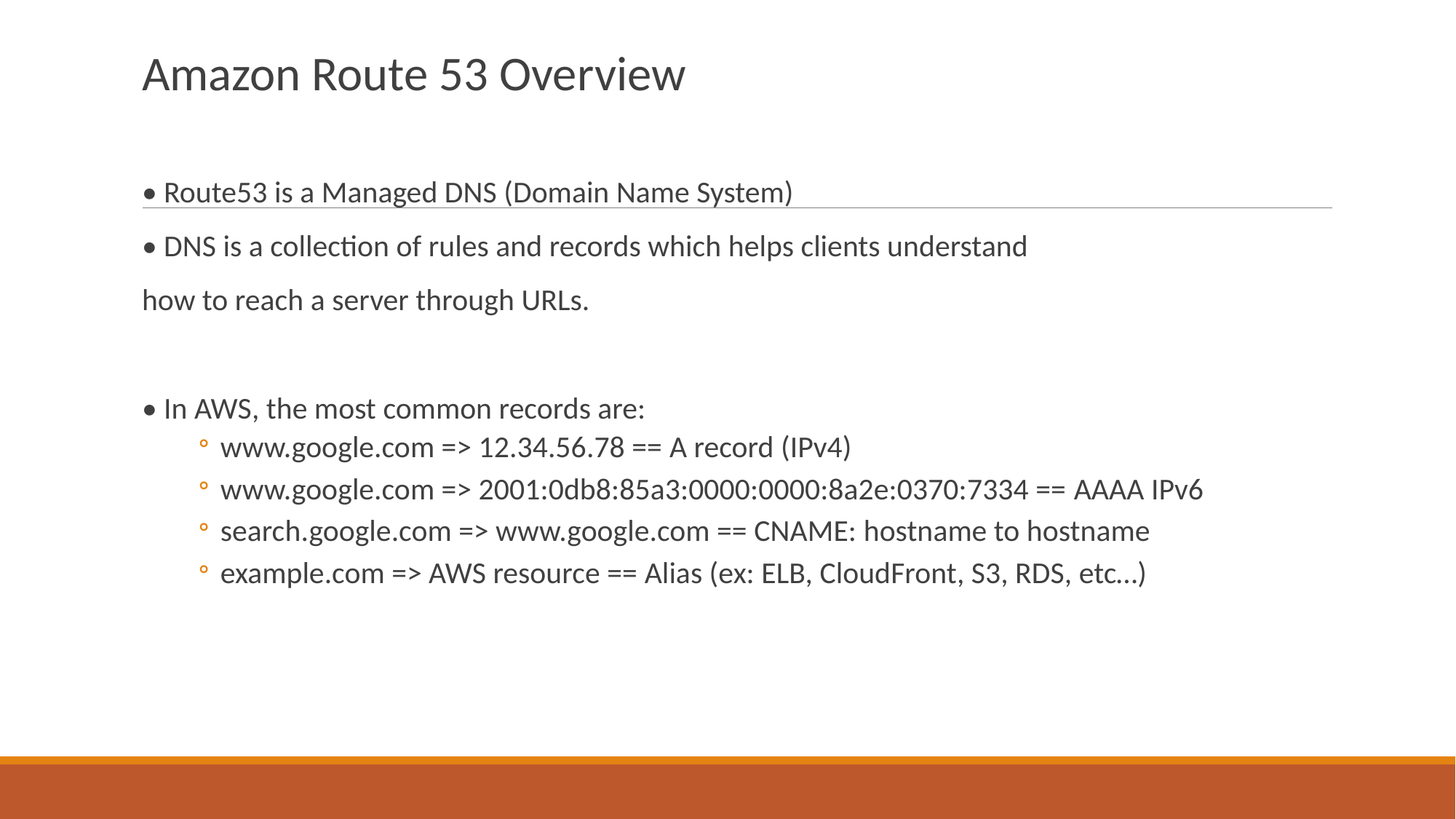

Amazon Route 53 Overview

• Route53 is a Managed DNS (Domain Name System)
• DNS is a collection of rules and records which helps clients understand
how to reach a server through URLs.

• In AWS, the most common records are:
www.google.com => 12.34.56.78 == A record (IPv4)
www.google.com => 2001:0db8:85a3:0000:0000:8a2e:0370:7334 == AAAA IPv6
search.google.com => www.google.com == CNAME: hostname to hostname
example.com => AWS resource == Alias (ex: ELB, CloudFront, S3, RDS, etc…)